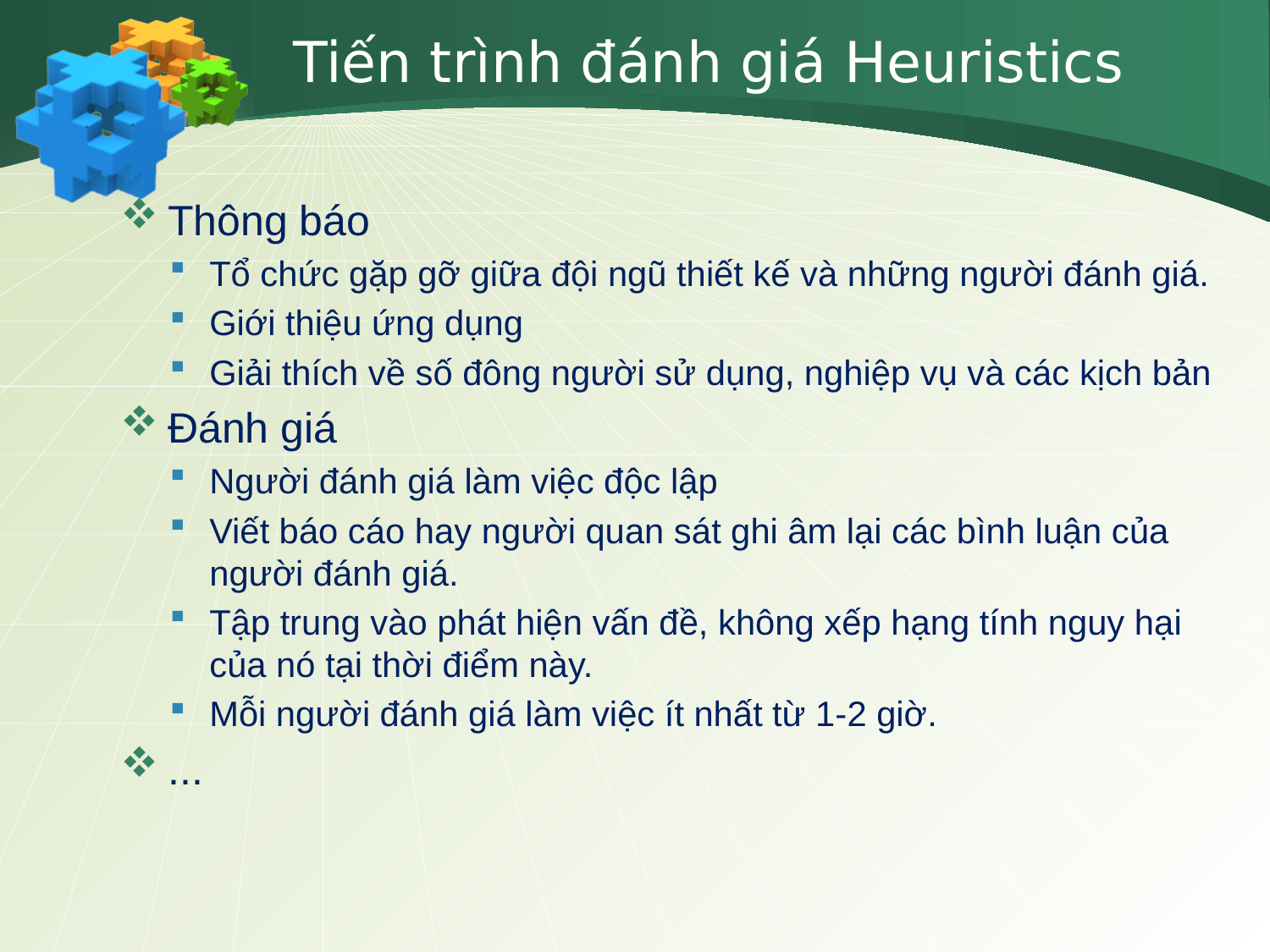

# Tiến trình đánh giá Heuristics
Thông báo
Tổ chức gặp gỡ giữa đội ngũ thiết kế và những người đánh giá.
Giới thiệu ứng dụng
Giải thích về số đông người sử dụng, nghiệp vụ và các kịch bản
Đánh giá
Người đánh giá làm việc độc lập
Viết báo cáo hay người quan sát ghi âm lại các bình luận của người đánh giá.
Tập trung vào phát hiện vấn đề, không xếp hạng tính nguy hại của nó tại thời điểm này.
Mỗi người đánh giá làm việc ít nhất từ 1-2 giờ.
...